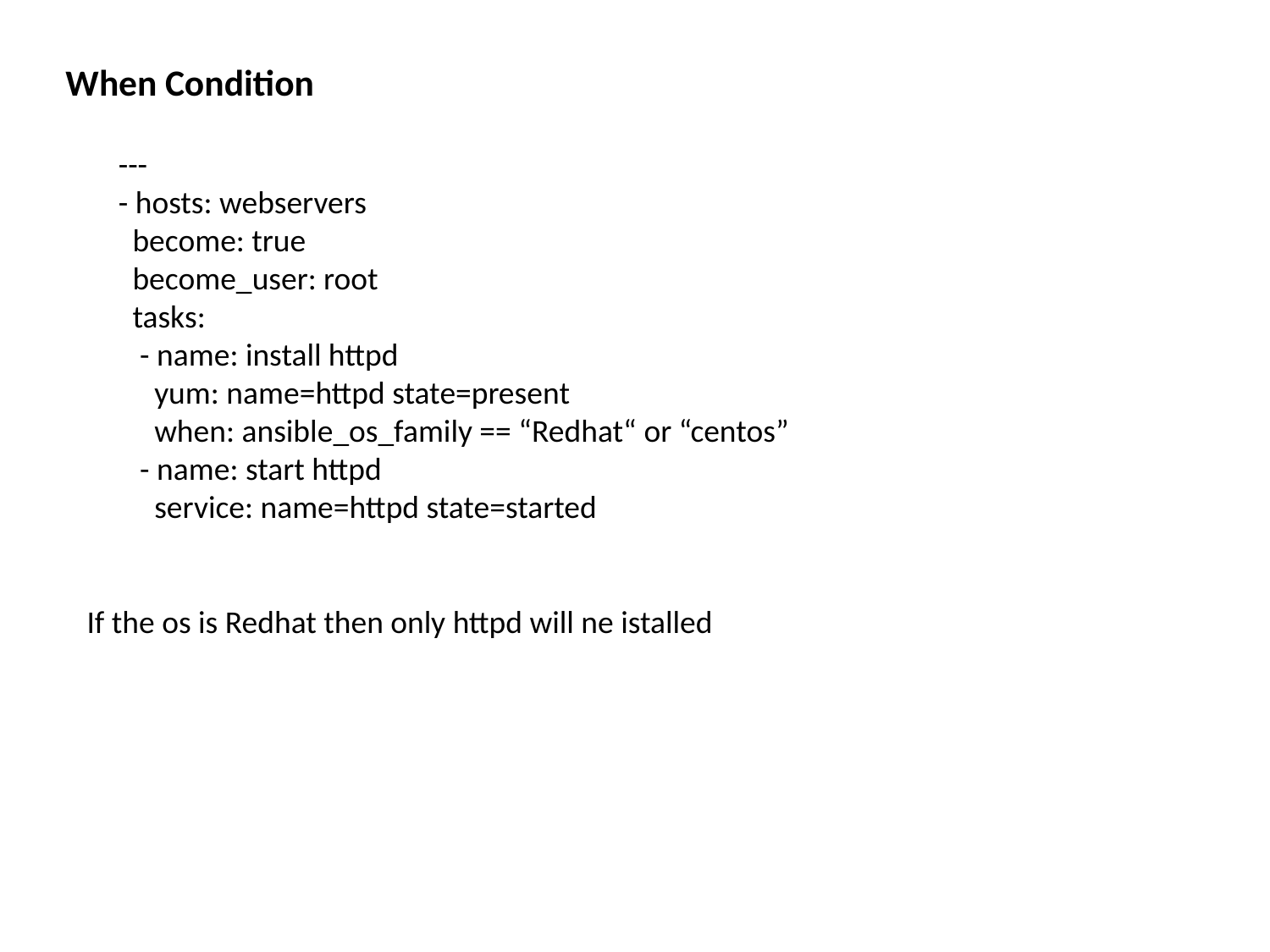

When Condition
---
- hosts: webservers
  become: true
  become_user: root
  tasks:
   - name: install httpd
     yum: name=httpd state=present
     when: ansible_os_family == “Redhat“ or “centos”
   - name: start httpd
     service: name=httpd state=started

If the os is Redhat then only httpd will ne istalled